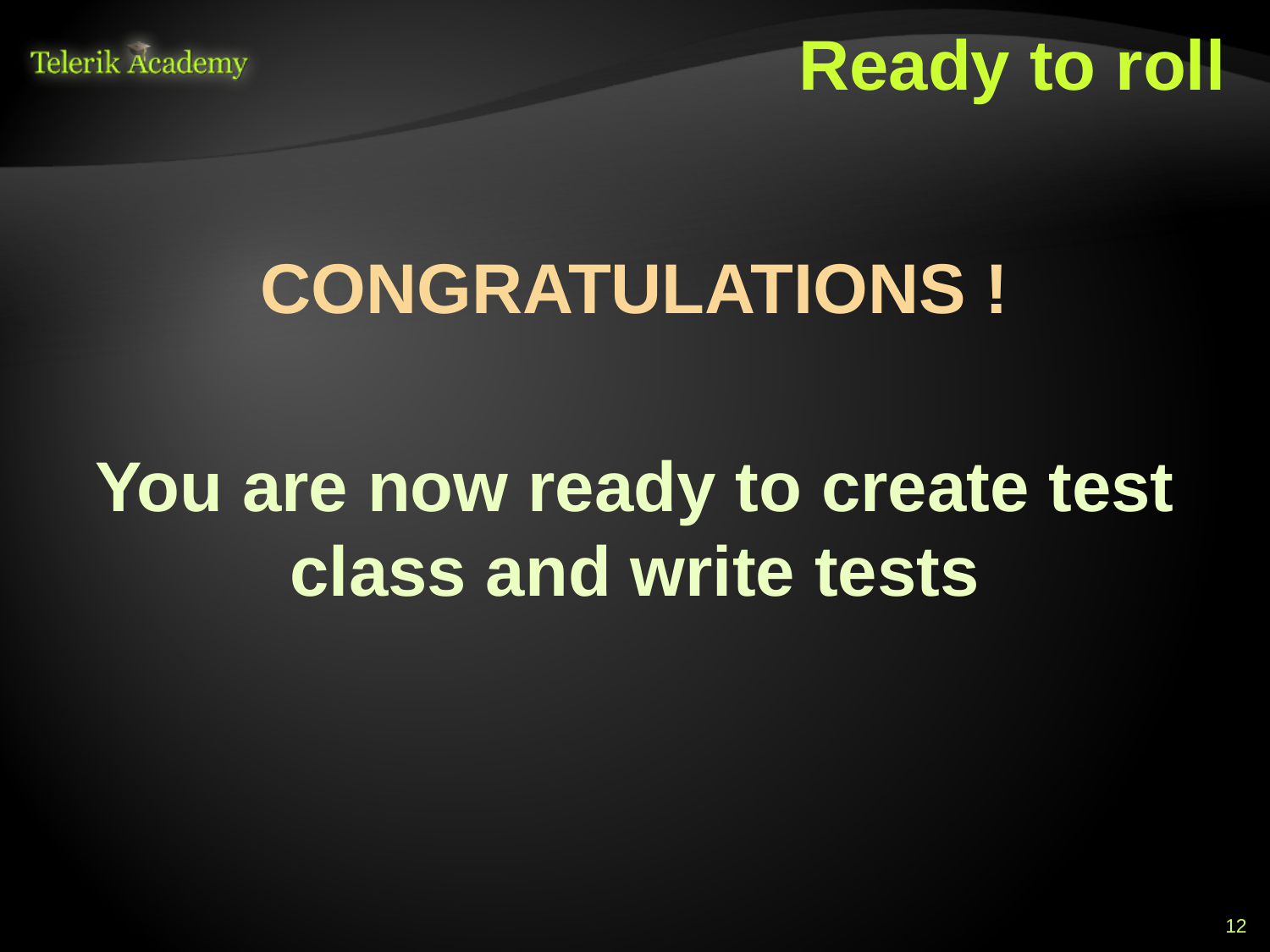

# Ready to roll
CONGRATULATIONS !

You are now ready to create test class and write tests

12